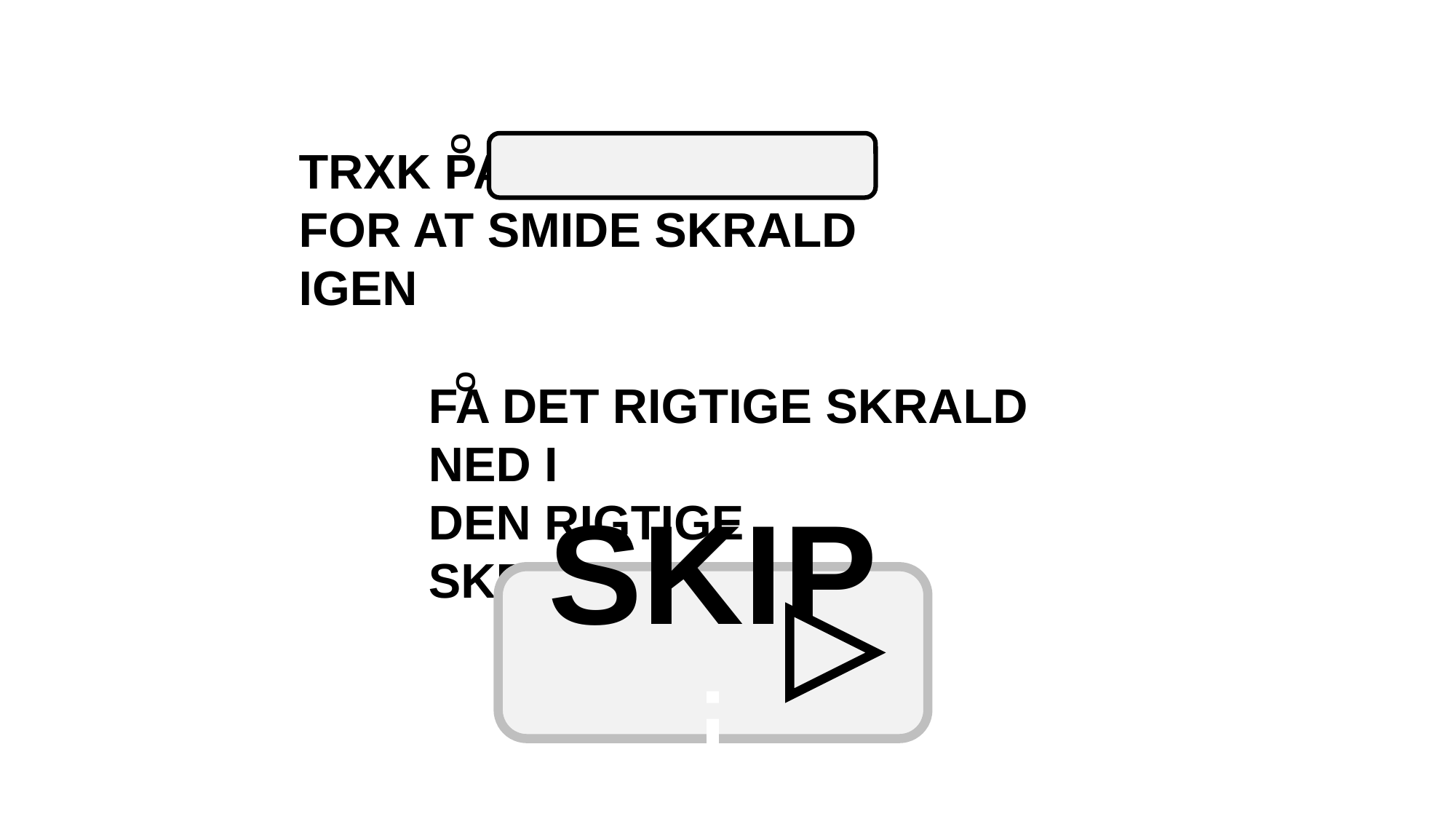

TRXK PA
FOR AT SMIDE SKRALD IGEN
O
FA DET RIGTIGE SKRALD NED I
DEN RIGTIGE SKRALDESPAND
O
SKIP j